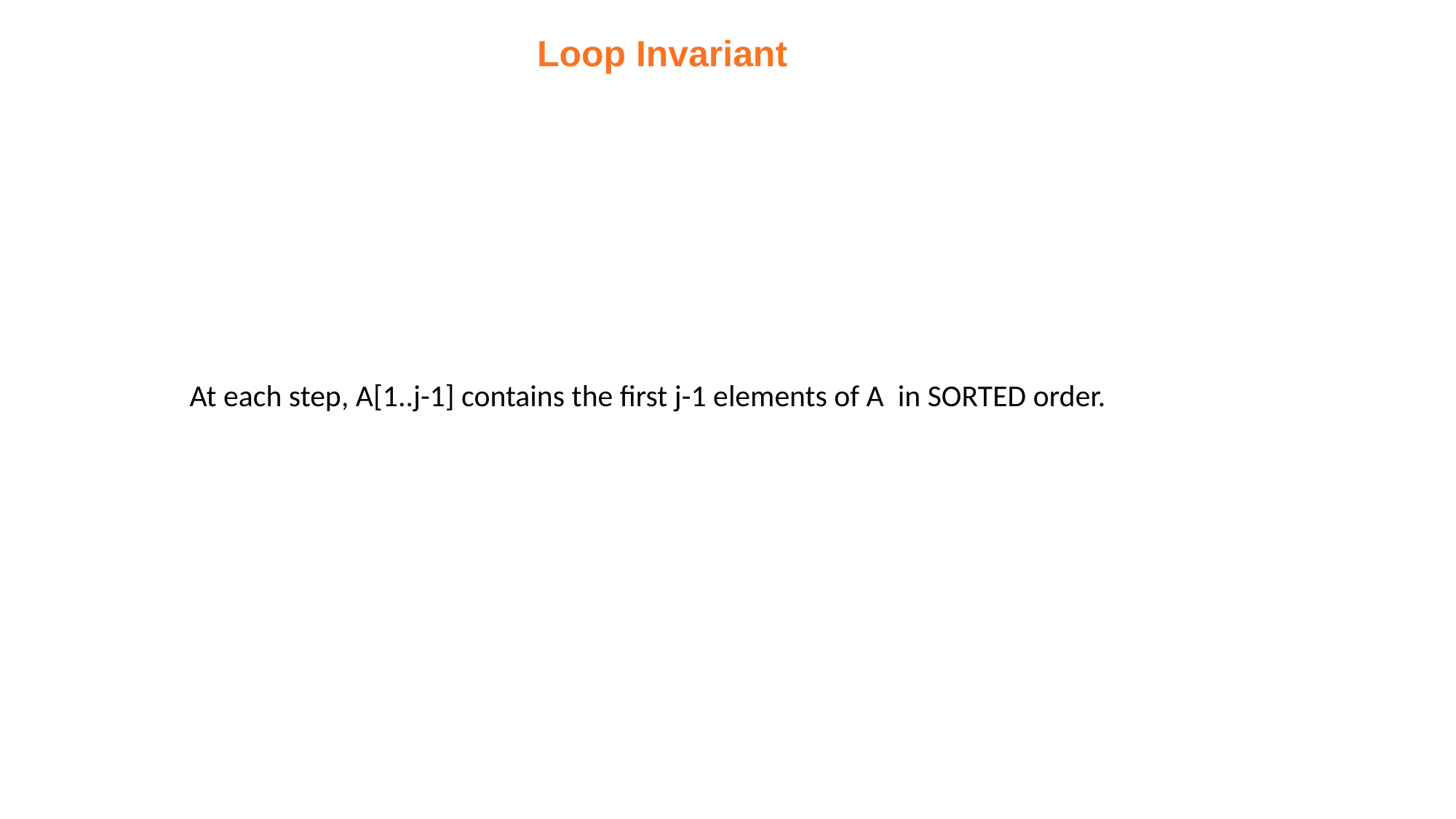

Loop Invariant
At each step, A[1..j-1] contains the first j-1 elements of A  in SORTED order.